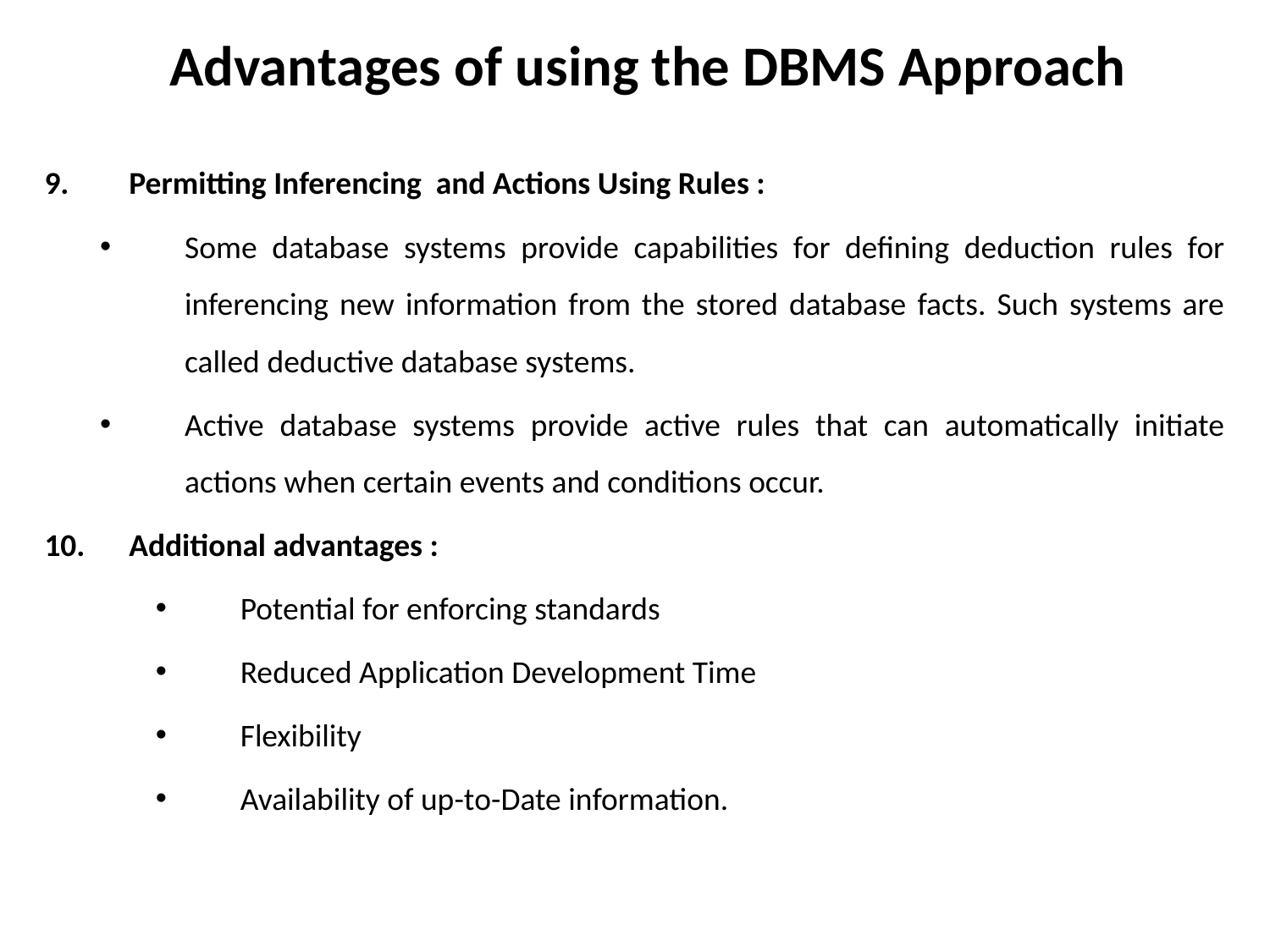

Advantages of using the DBMS Approach

Permitting Inferencing  and Actions Using Rules :
Some database systems provide capabilities for defining deduction rules for inferencing new information from the stored database facts. Such systems are called deductive database systems.
Active database systems provide active rules that can automatically initiate actions when certain events and conditions occur.
Additional advantages :
Potential for enforcing standards
Reduced Application Development Time
Flexibility
Availability of up-to-Date information.